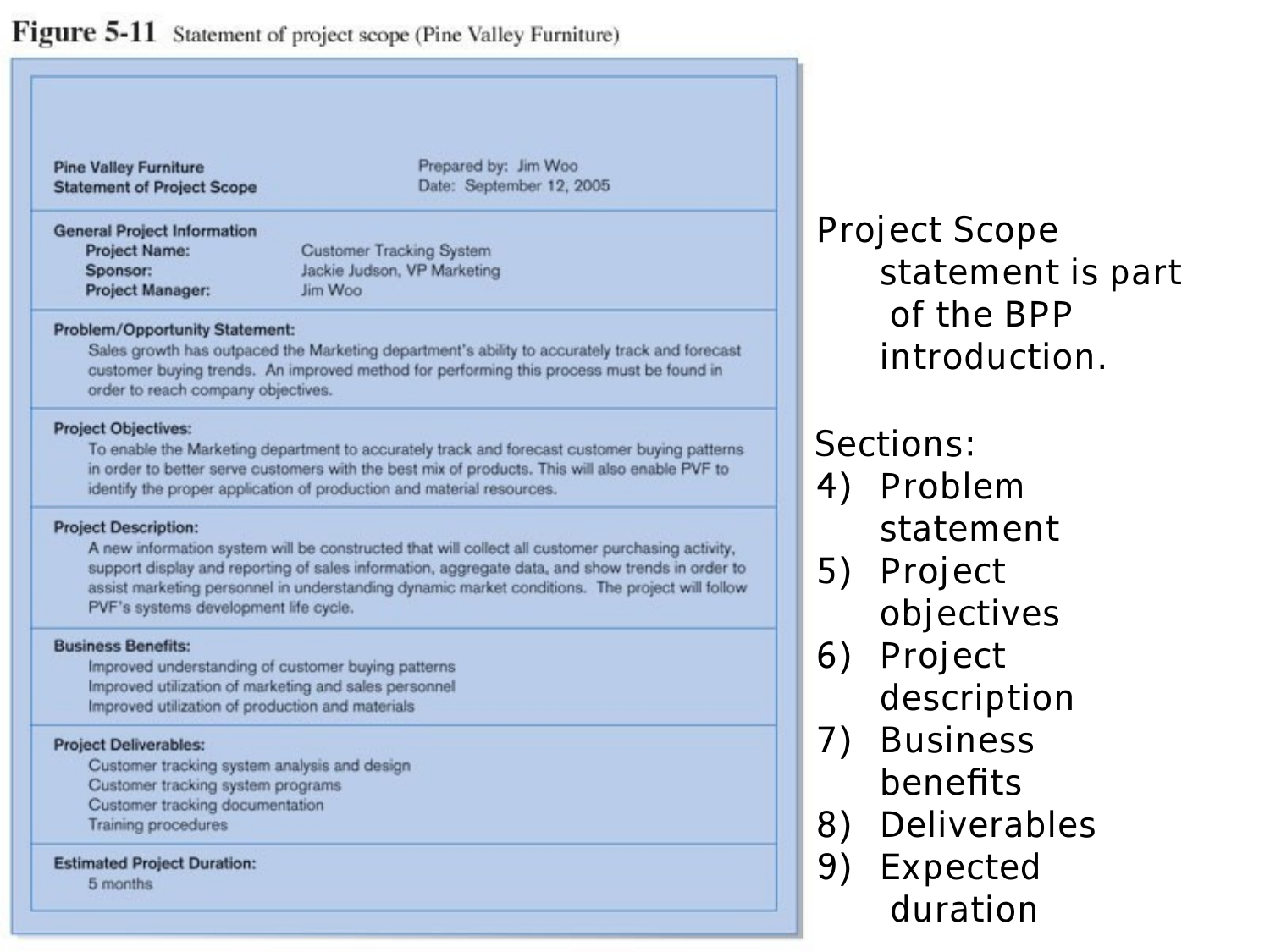

Project Scope  statement is part  of the BPP  introduction.

Sections:
Problem
statement
Project objectives
Project
description
Business benefits
Deliverables
Expected  duration